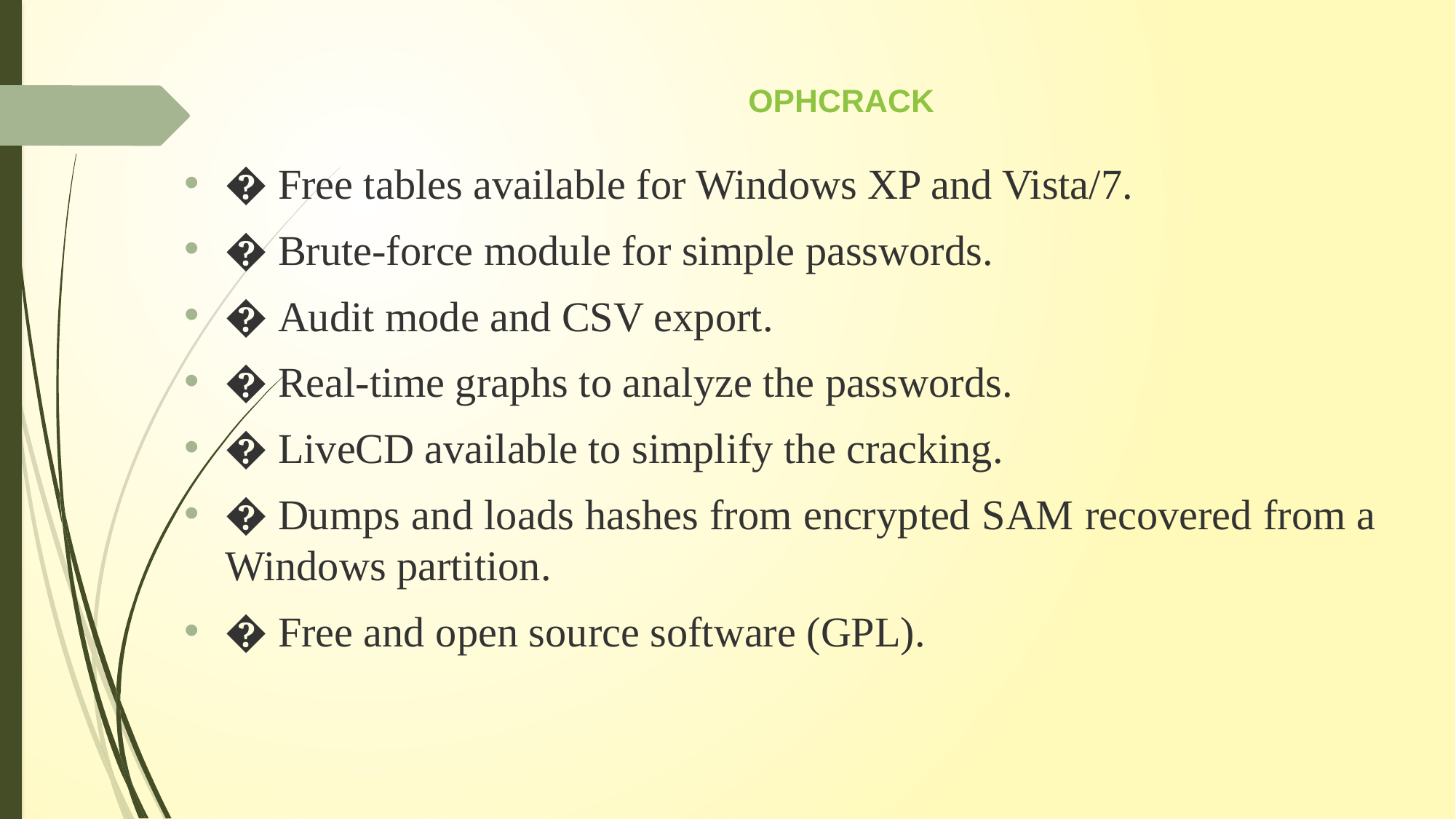

# OPHCRACK
� Free tables available for Windows XP and Vista/7.
� Brute-force module for simple passwords.
� Audit mode and CSV export.
� Real-time graphs to analyze the passwords.
� LiveCD available to simplify the cracking.
� Dumps and loads hashes from encrypted SAM recovered from a Windows partition.
� Free and open source software (GPL).